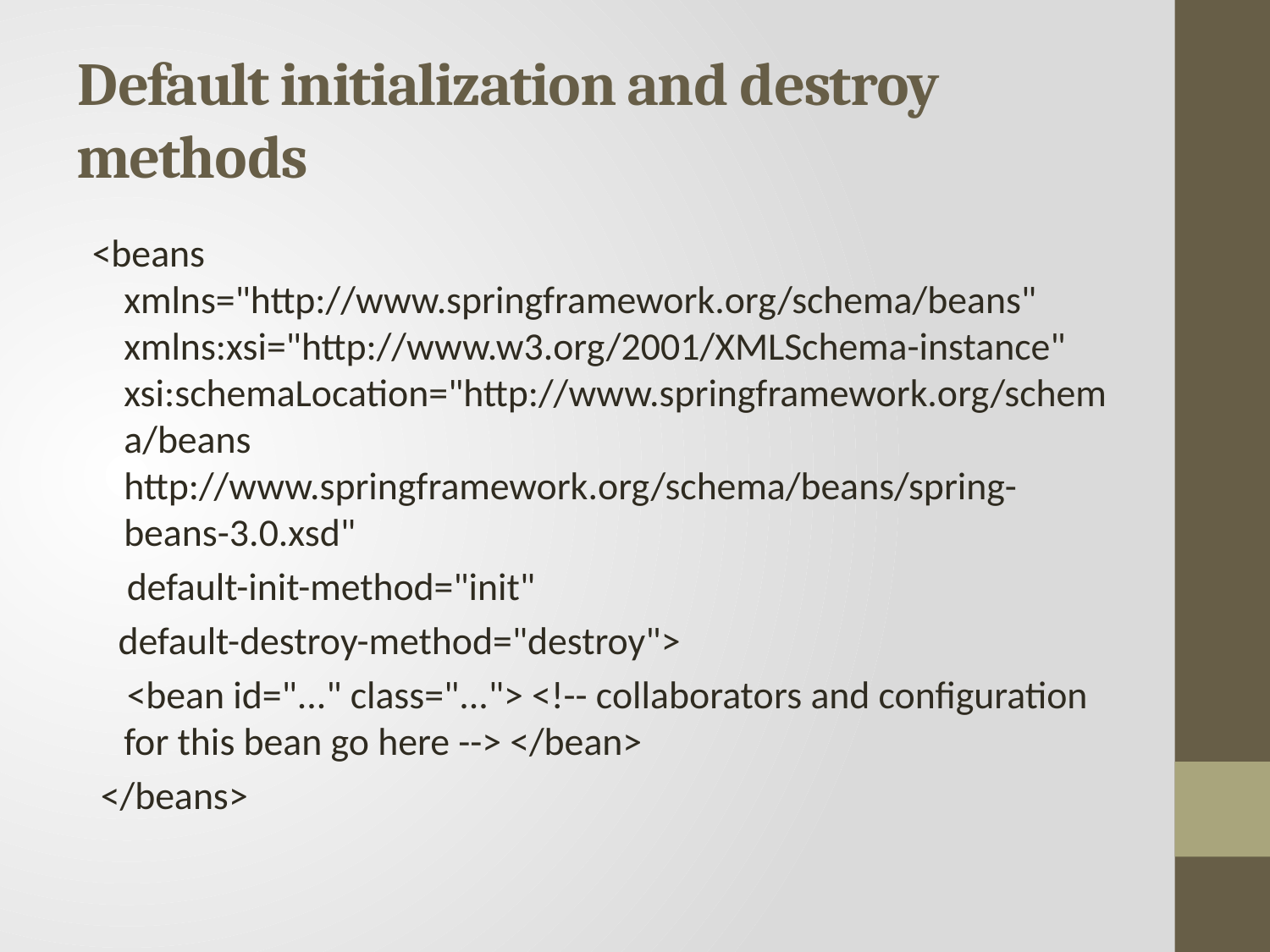

# Default initialization and destroy methods
<beans xmlns="http://www.springframework.org/schema/beans" xmlns:xsi="http://www.w3.org/2001/XMLSchema-instance" xsi:schemaLocation="http://www.springframework.org/schema/beans http://www.springframework.org/schema/beans/spring-beans-3.0.xsd"
    default-init-method="init"
   default-destroy-method="destroy">
    <bean id="..." class="..."> <!-- collaborators and configuration for this bean go here --> </bean>
 </beans>